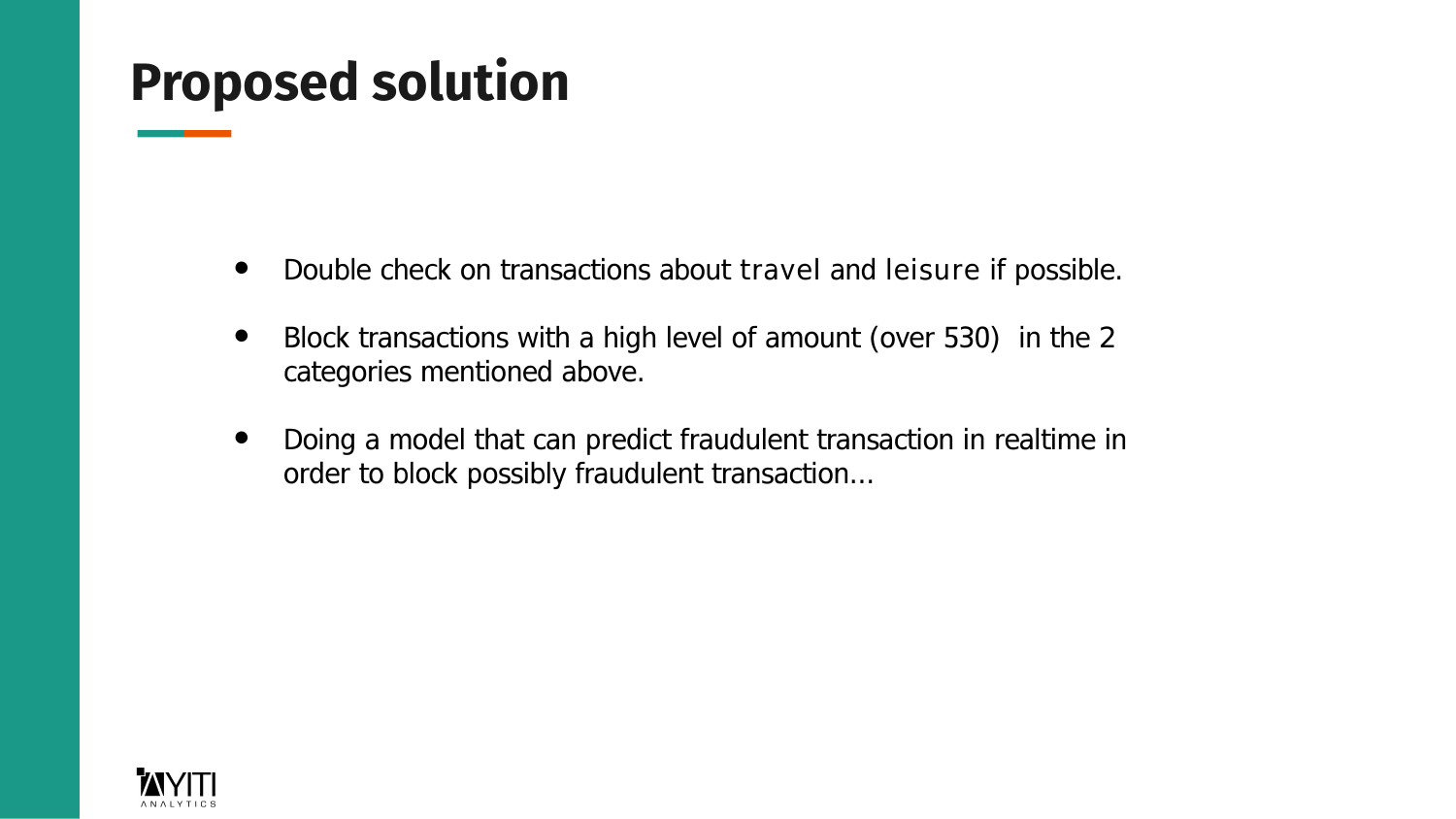

# Proposed solution
Double check on transactions about travel and leisure if possible.

Block transactions with a high level of amount (over 530)  in the 2 categories mentioned above.

Doing a model that can predict fraudulent transaction in realtime in order to block possibly fraudulent transaction...